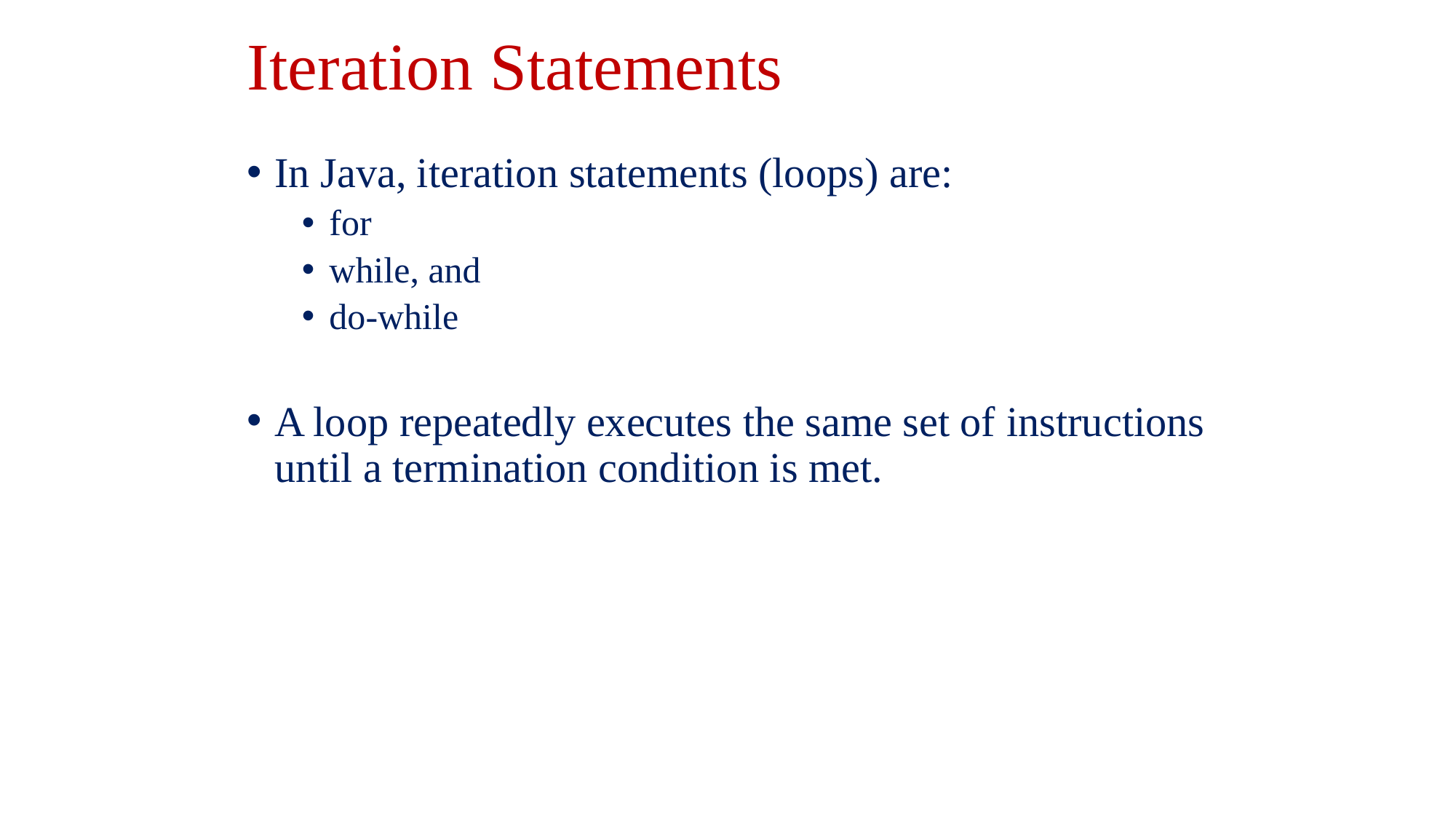

# Iteration Statements
In Java, iteration statements (loops) are:
for
while, and
do-while

A loop repeatedly executes the same set of instructions until a termination condition is met.